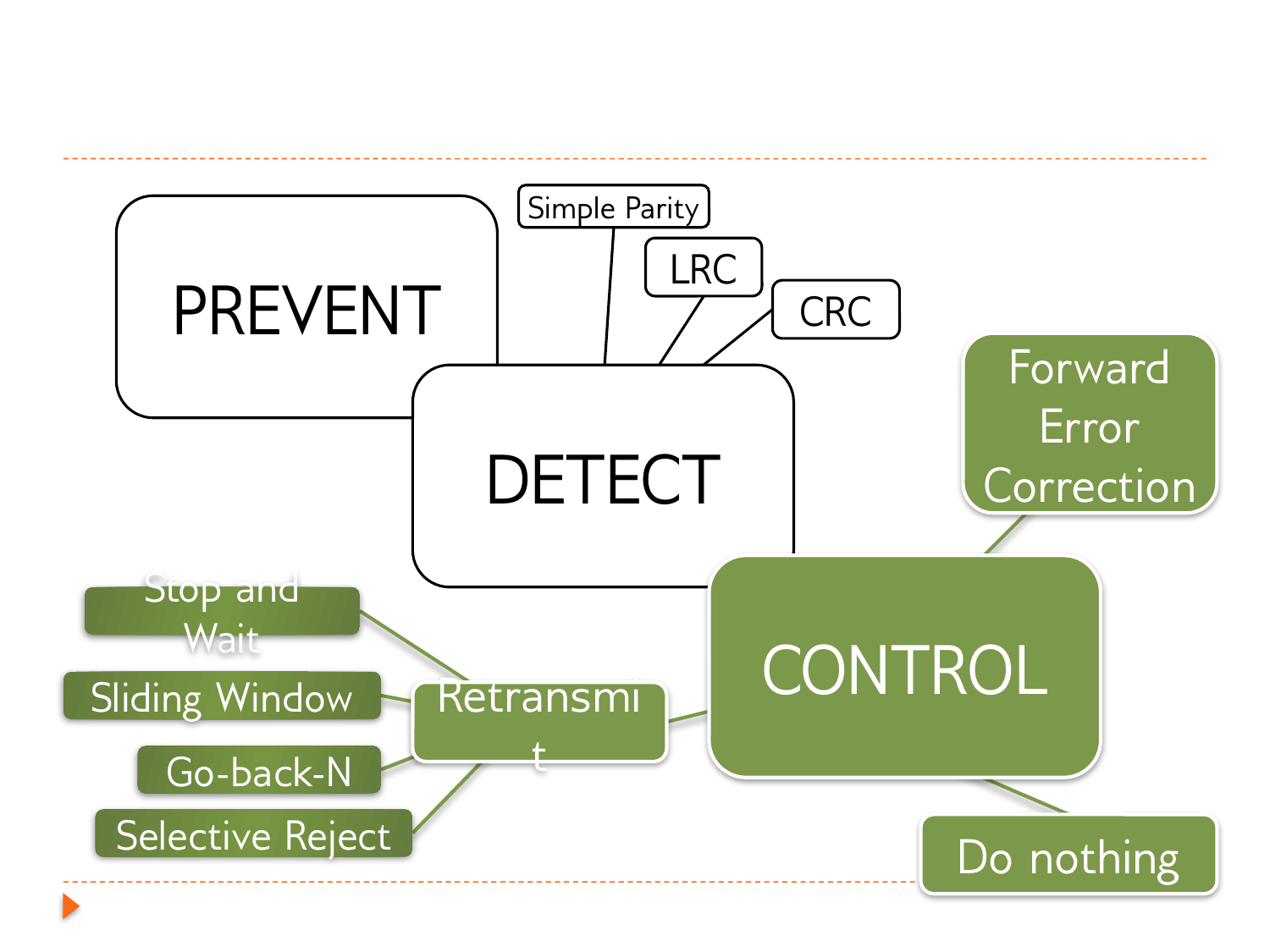

Simple Parity
PREVENT
LRC
CRC
Forward Error Correction
DETECT
CONTROL
Stop and Wait
Sliding Window
Retransmit
Go-back-N
Selective Reject
Do nothing